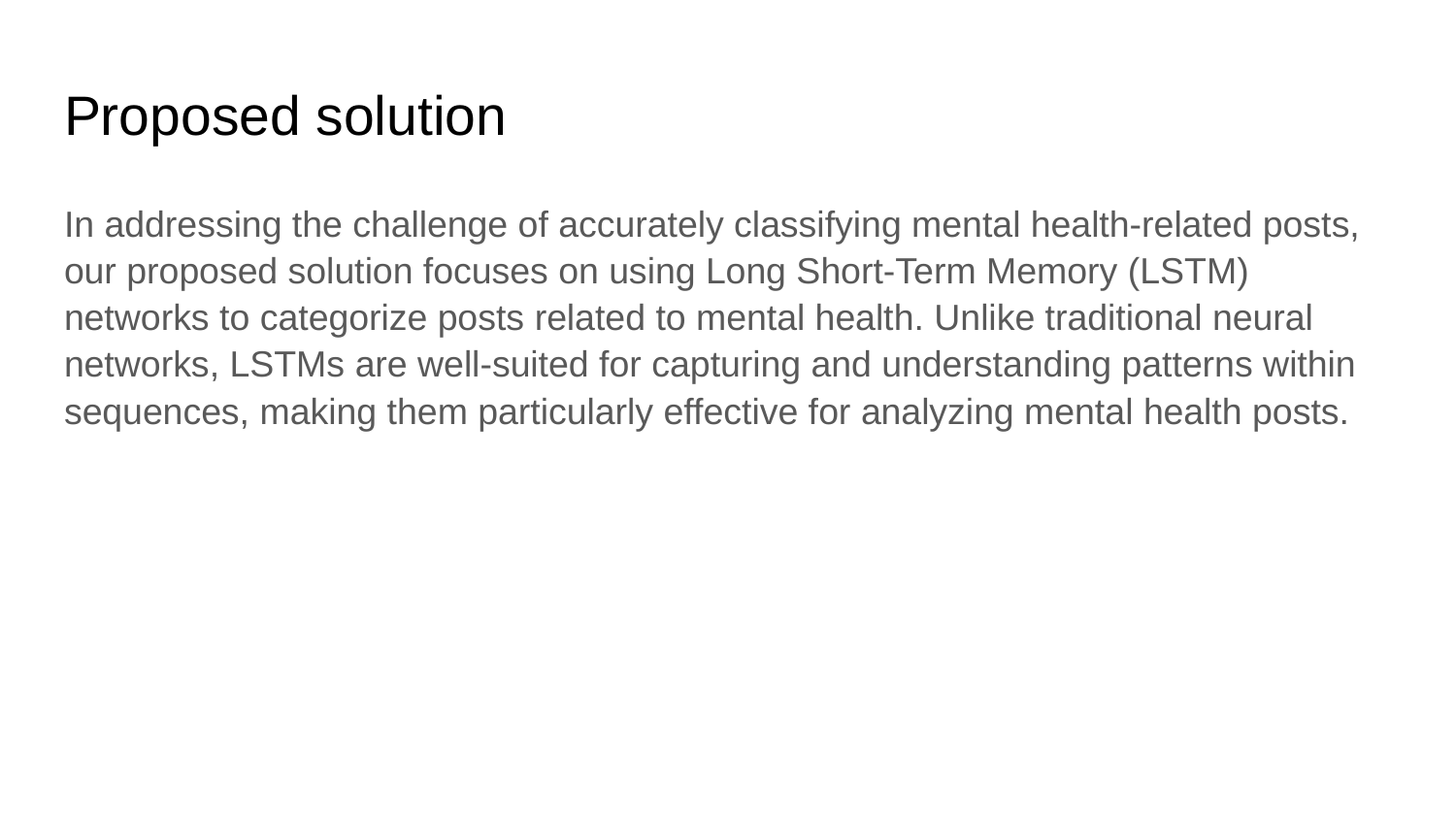

# Proposed solution
In addressing the challenge of accurately classifying mental health-related posts, our proposed solution focuses on using Long Short-Term Memory (LSTM) networks to categorize posts related to mental health. Unlike traditional neural networks, LSTMs are well-suited for capturing and understanding patterns within sequences, making them particularly effective for analyzing mental health posts.